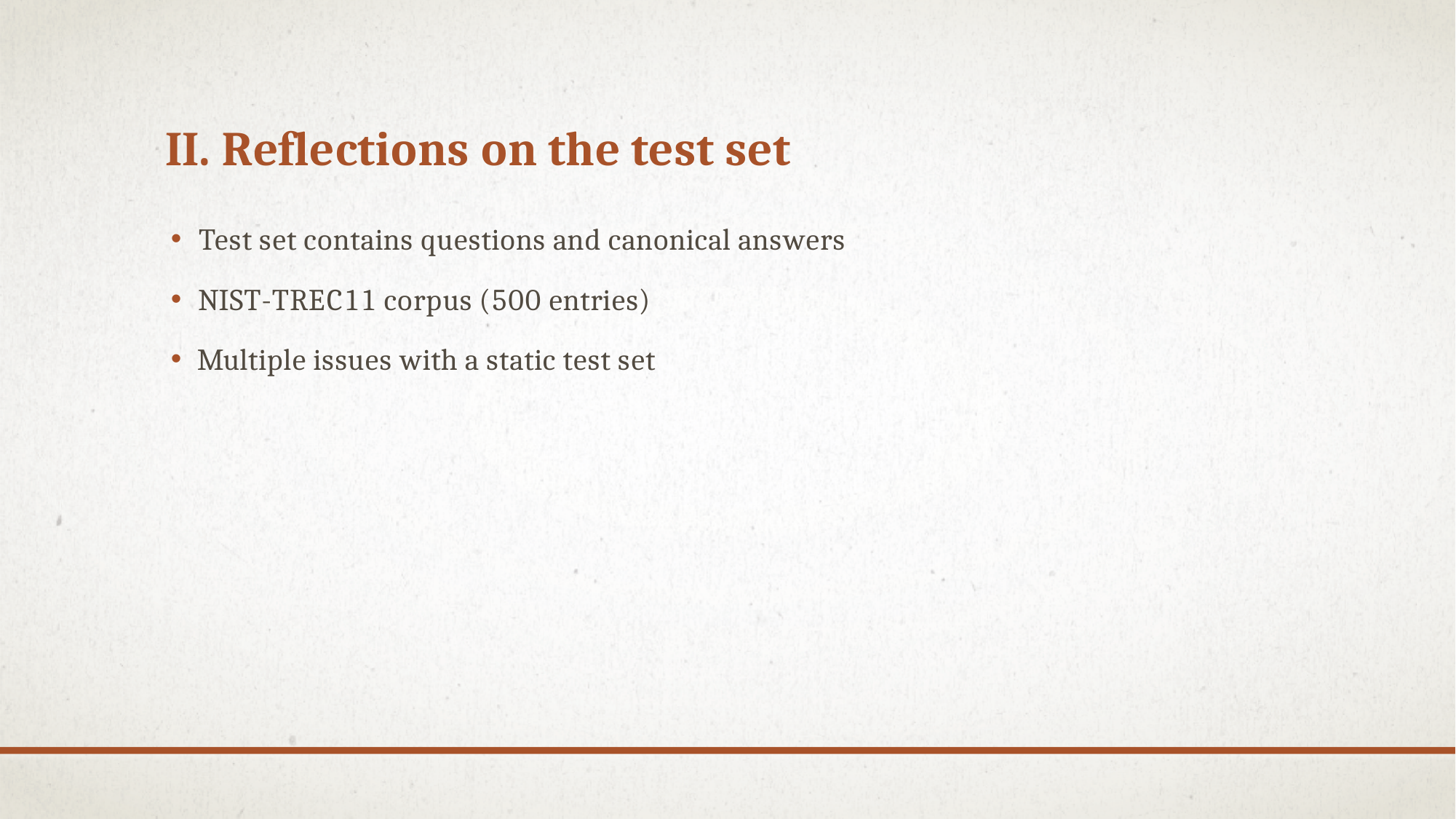

# II. Reflections on the test set
Test set contains questions and canonical answers
NIST-TREC11 corpus (500 entries)
Multiple issues with a static test set